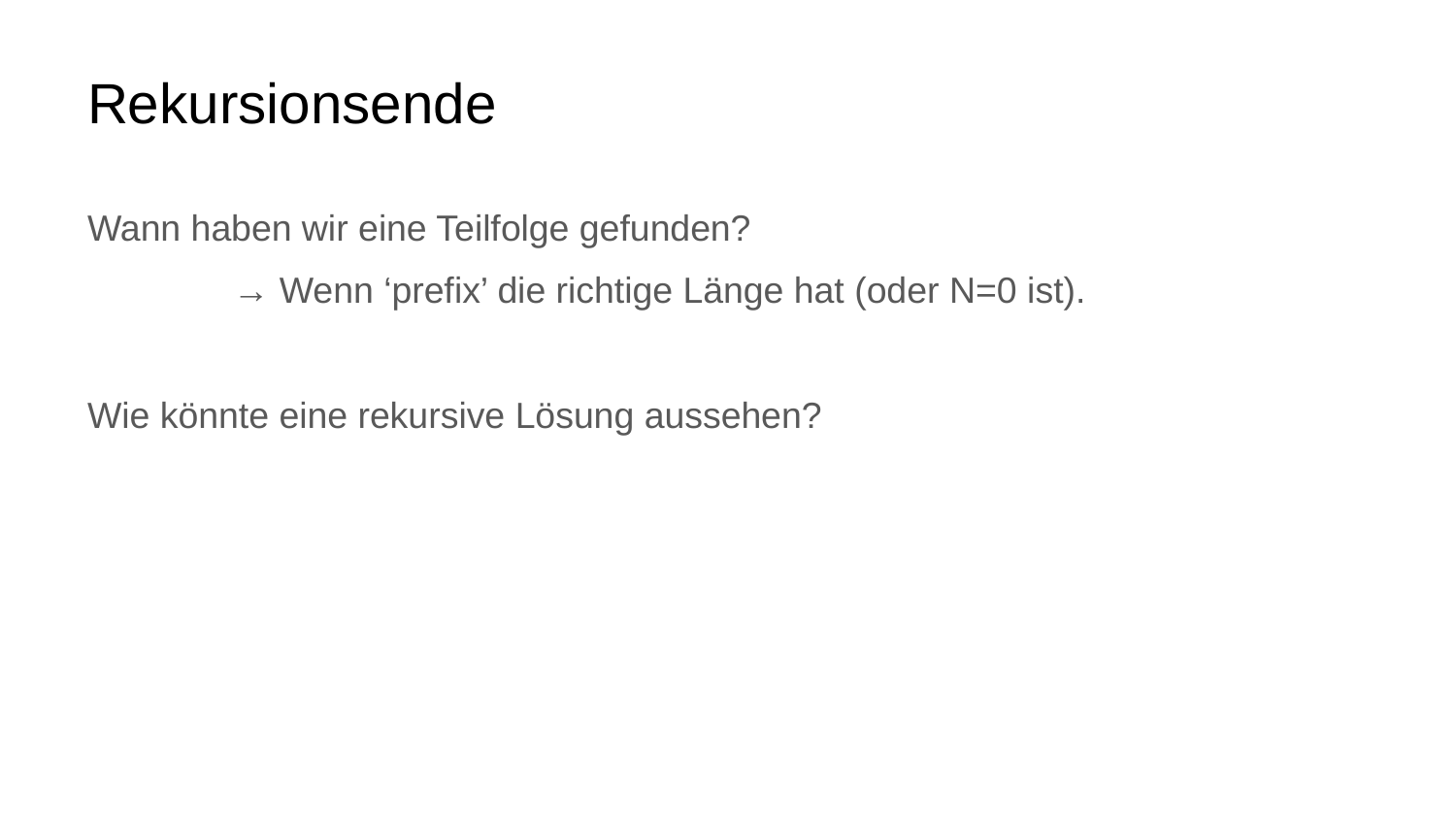

# Rekursionsende
Wann haben wir eine Teilfolge gefunden?
	→ Wenn ‘prefix’ die richtige Länge hat (oder N=0 ist).

Wie könnte eine rekursive Lösung aussehen?